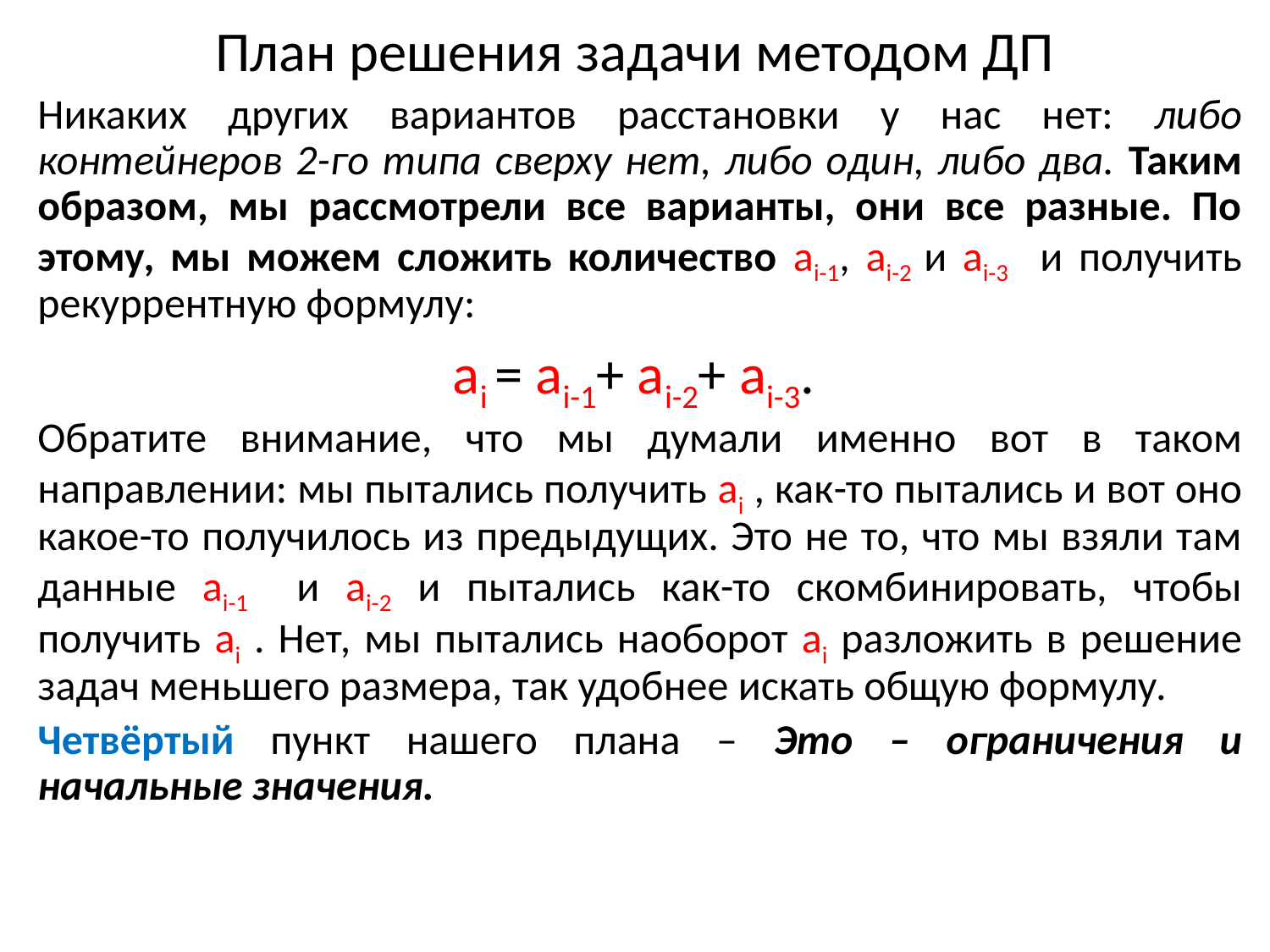

# План решения задачи методом ДП
Никаких других вариантов расстановки у нас нет: либо контейнеров 2-го типа сверху нет, либо один, либо два. Таким образом, мы рассмотрели все варианты, они все разные. По этому, мы можем сложить количество аi-1, аi-2 и аi-3  и получить рекуррентную формулу:
аi = аi-1+ аi-2+ аi-3.
Обратите внимание, что мы думали именно вот в таком направлении: мы пытались получить аi , как-то пытались и вот оно какое-то получилось из предыдущих. Это не то, что мы взяли там данные аi-1  и аi-2 и пытались как-то скомбинировать, чтобы получить аi . Нет, мы пытались наоборот аi разложить в решение задач меньшего размера, так удобнее искать общую формулу.
Четвёртый пункт нашего плана – Это – ограничения и начальные значения.